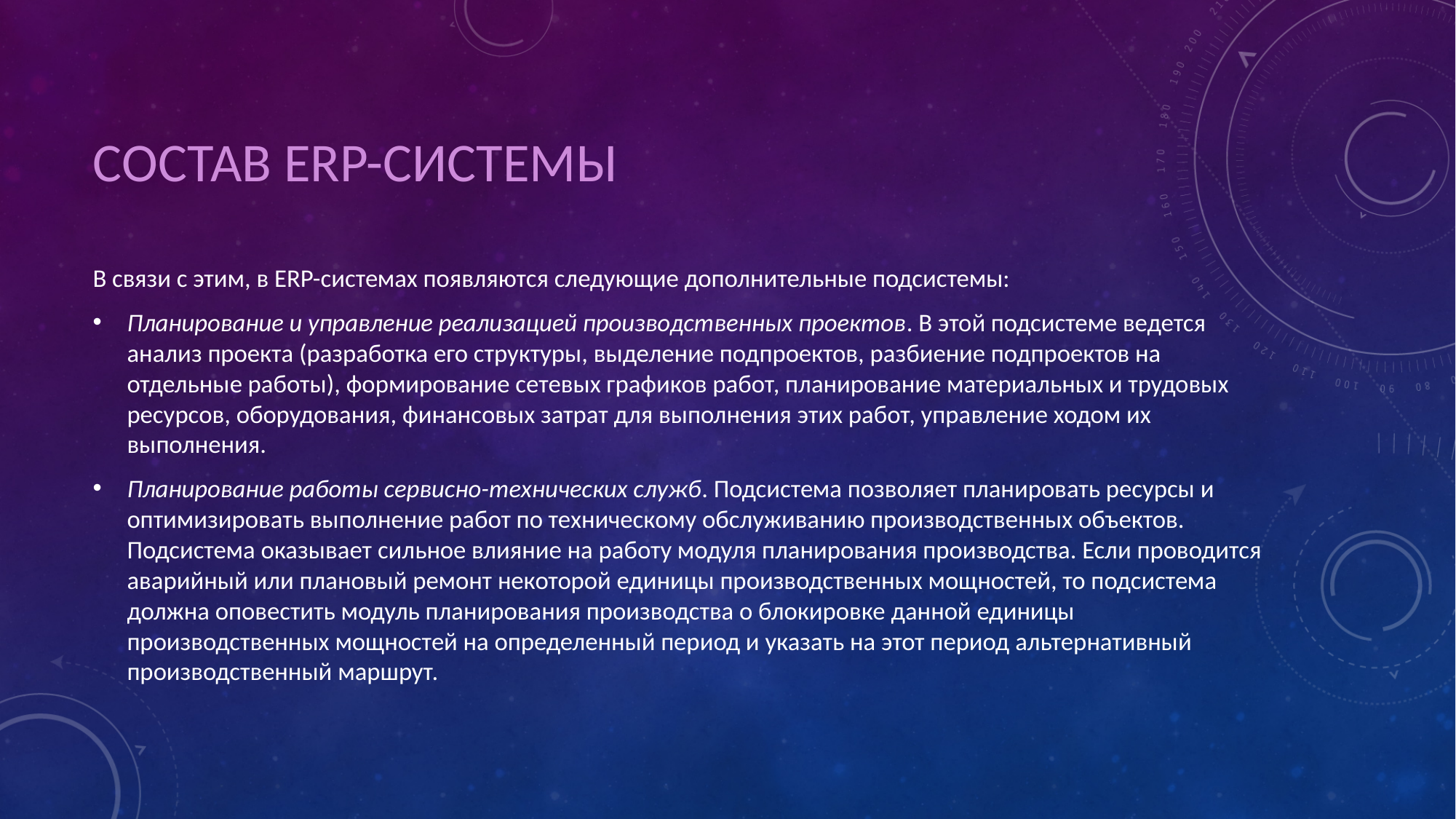

# Состав ERP-системы
В связи с этим, в ERP-системах появляются следующие дополнительные подсистемы:
Планирование и управление реализацией производственных проектов. В этой подсистеме ведется анализ проекта (разработка его структуры, выделение подпроектов, разбиение подпроектов на отдельные работы), формирование сетевых графиков работ, планирование материальных и трудовых ресурсов, оборудования, финансовых затрат для выполнения этих работ, управление ходом их выполнения.
Планирование работы сервисно-технических служб. Подсистема позволяет планировать ресурсы и оптимизировать выполнение работ по техническому обслуживанию производственных объектов. Подсистема оказывает сильное влияние на работу модуля планирования производства. Если проводится аварийный или плановый ремонт некоторой единицы производственных мощностей, то подсистема должна оповестить модуль планирования производства о блокировке данной единицы производственных мощностей на определенный период и указать на этот период альтернативный производственный маршрут.